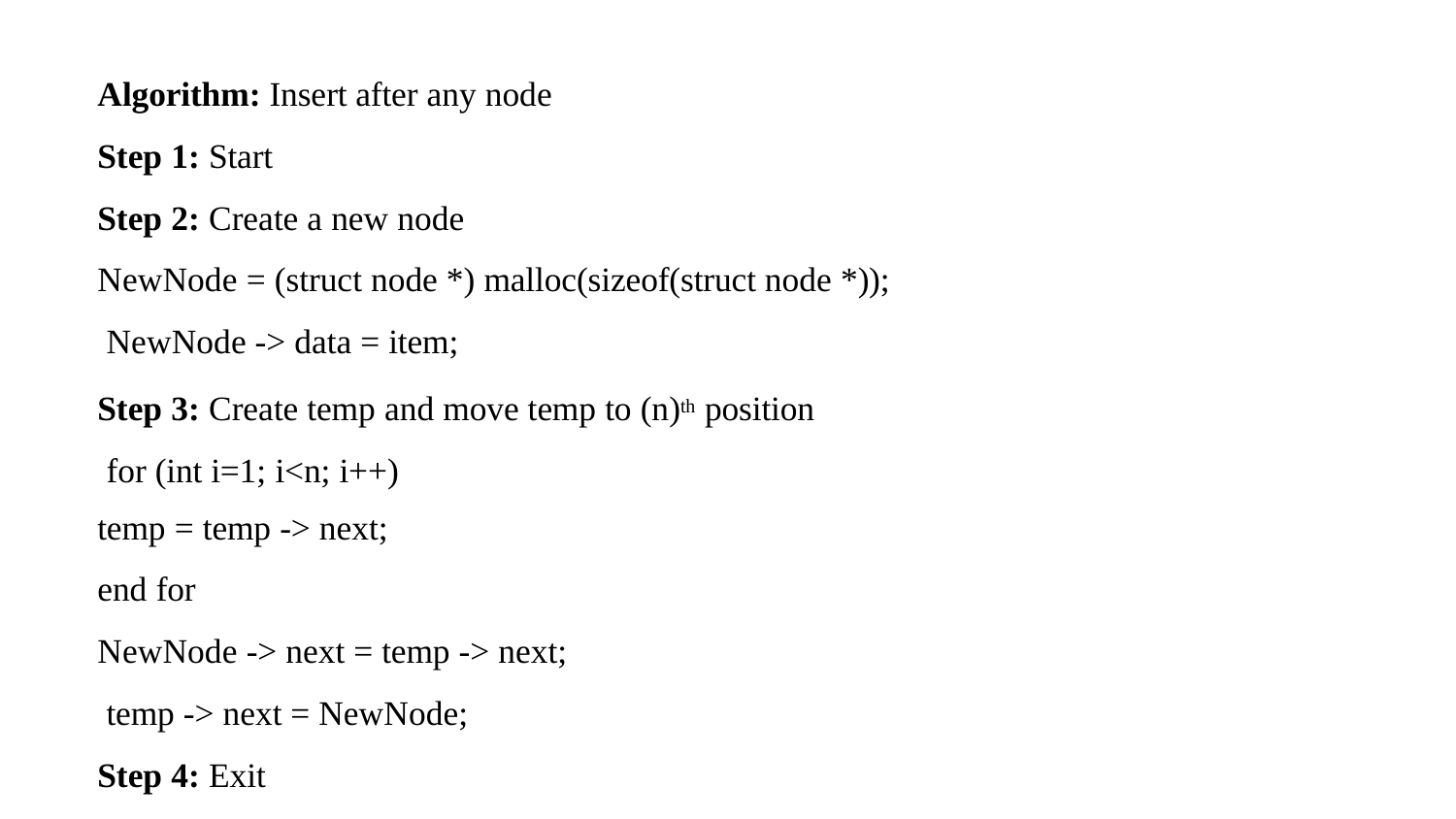

Algorithm: Insert after any node
Step 1: Start
Step 2: Create a new node
NewNode = (struct node *) malloc(sizeof(struct node *));  NewNode -> data = item;
Step 3: Create temp and move temp to (n)th position  for (int i=1; i<n; i++)
temp = temp -> next;
end for
NewNode -> next = temp -> next;  temp -> next = NewNode;
Step 4: Exit